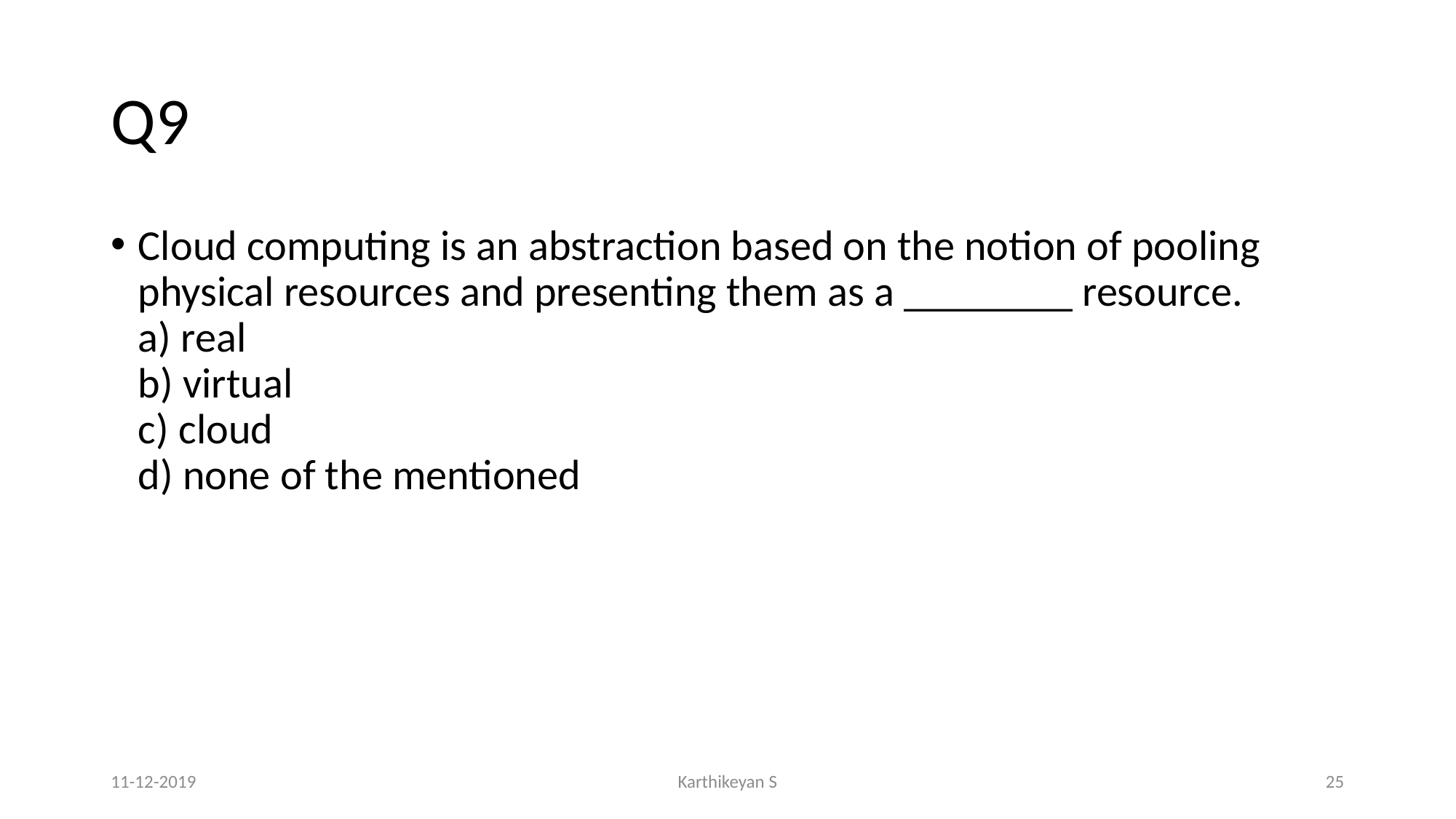

# Q9
Cloud computing is an abstraction based on the notion of pooling physical resources and presenting them as a ________ resource.
a) real
b) virtual
c) cloud
d) none of the mentioned
11-12-2019
Karthikeyan S
25